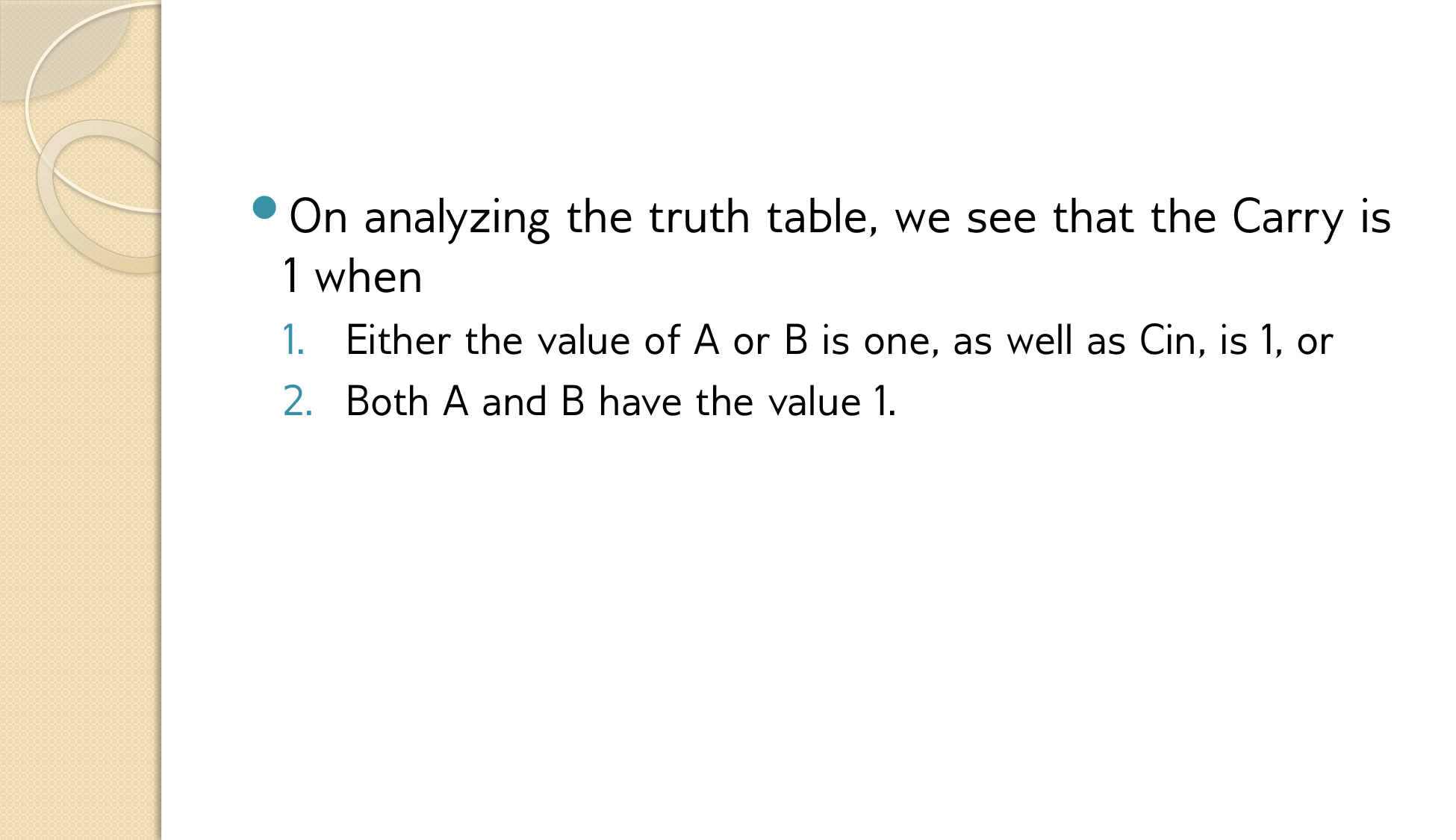

#
On analyzing the truth table, we see that the Carry is 1 when
Either the value of A or B is one, as well as Cin, is 1, or
Both A and B have the value 1.